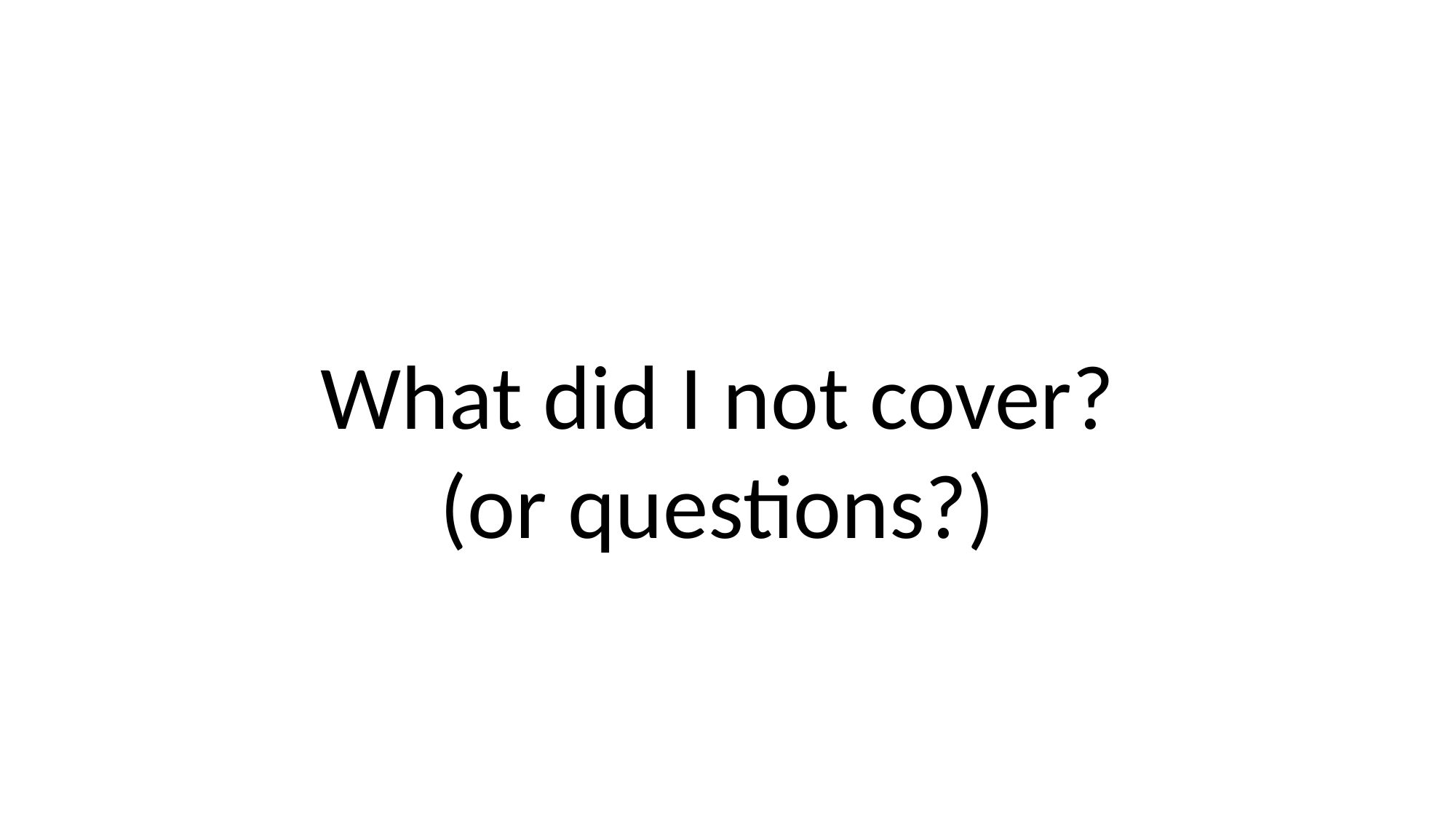

What did I not cover?
(or questions?)